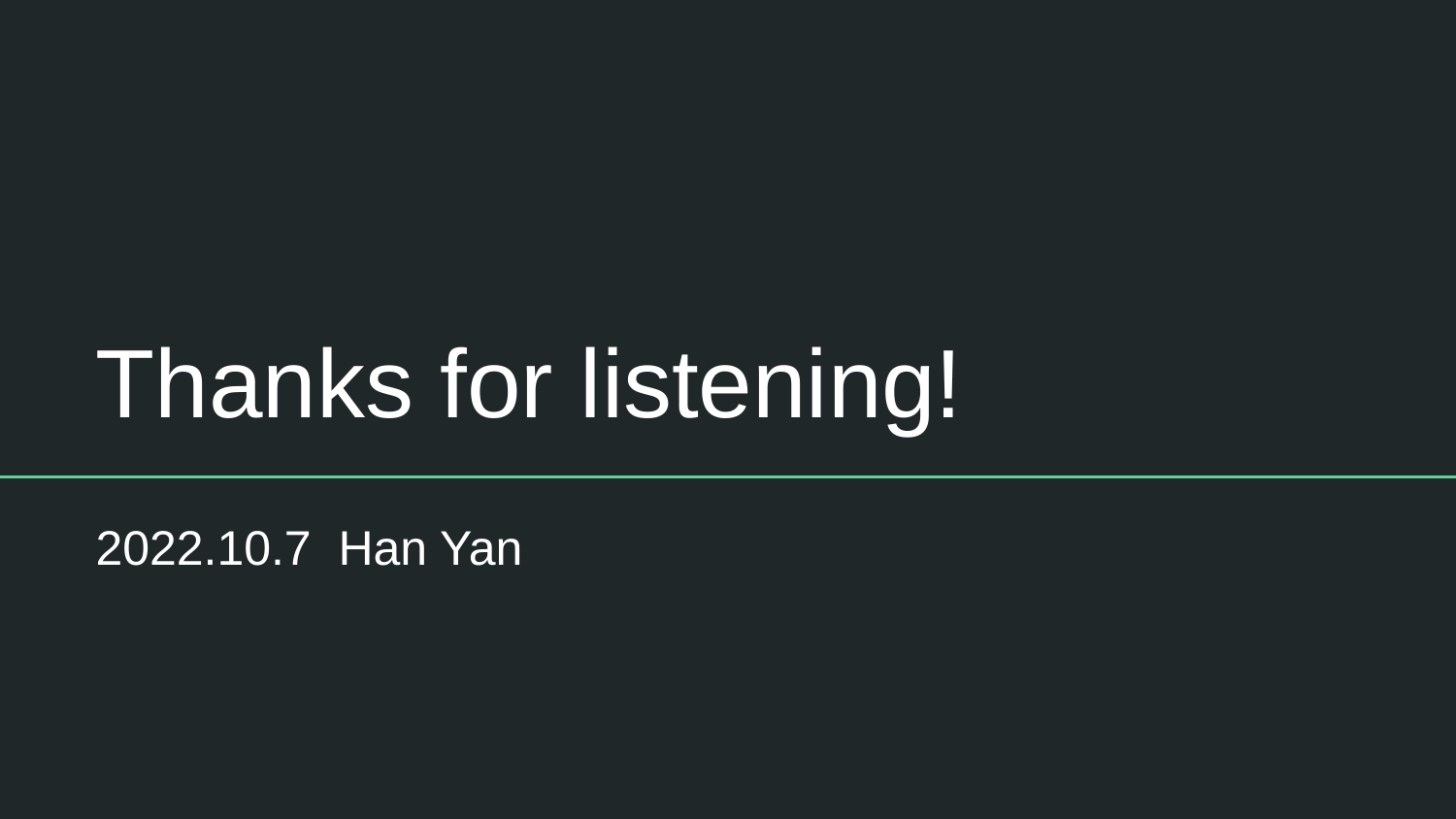

# Thanks for listening!
2022.10.7  Han Yan